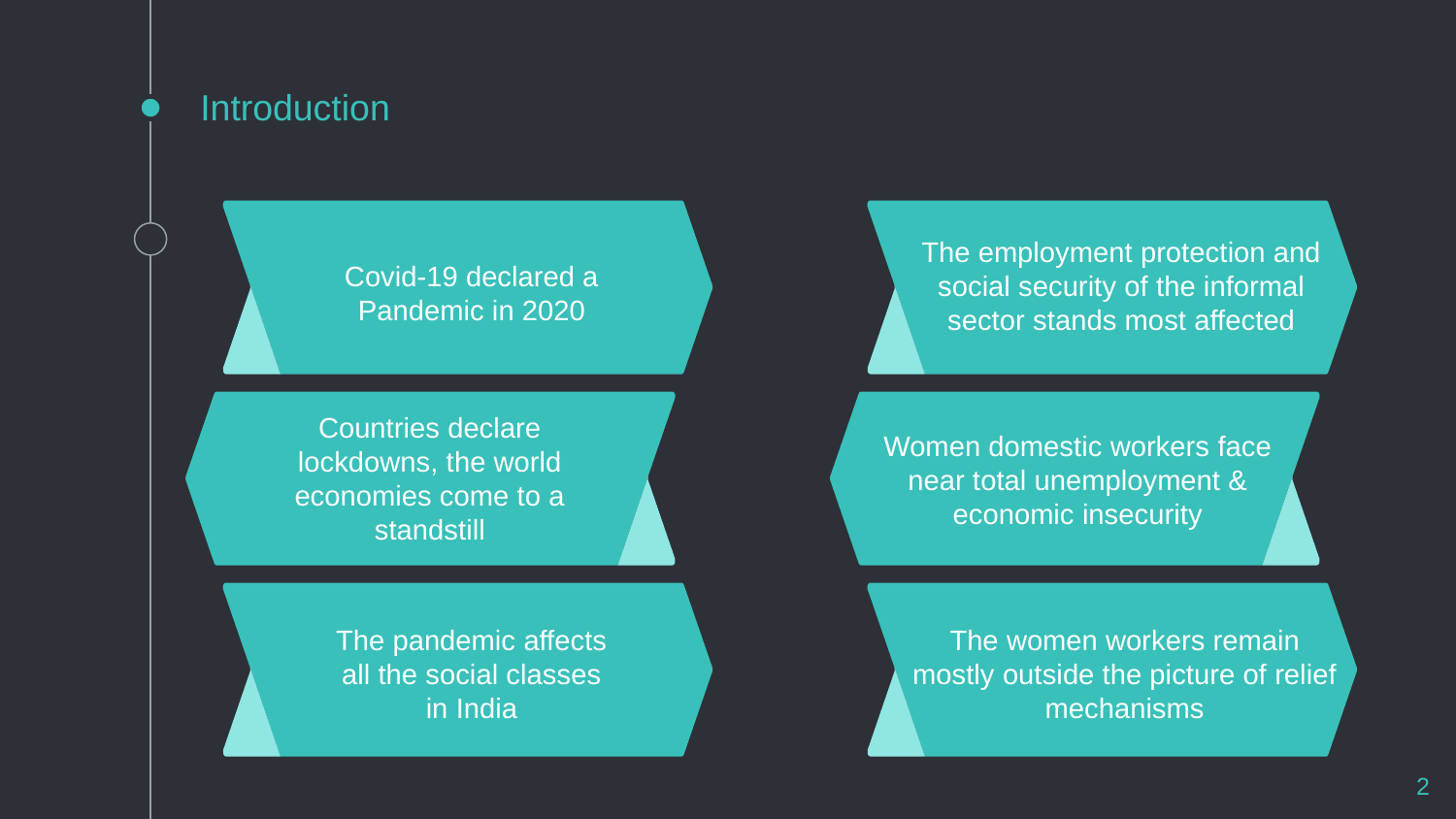

# Introduction

Covid-19 declared a Pandemic in 2020
Countries declare lockdowns, the world economies come to a standstill
The pandemic affects all the social classes in India

The employment protection and social security of the informal sector stands most affected
Women domestic workers face near total unemployment & economic insecurity
The women workers remain mostly outside the picture of relief mechanisms
2